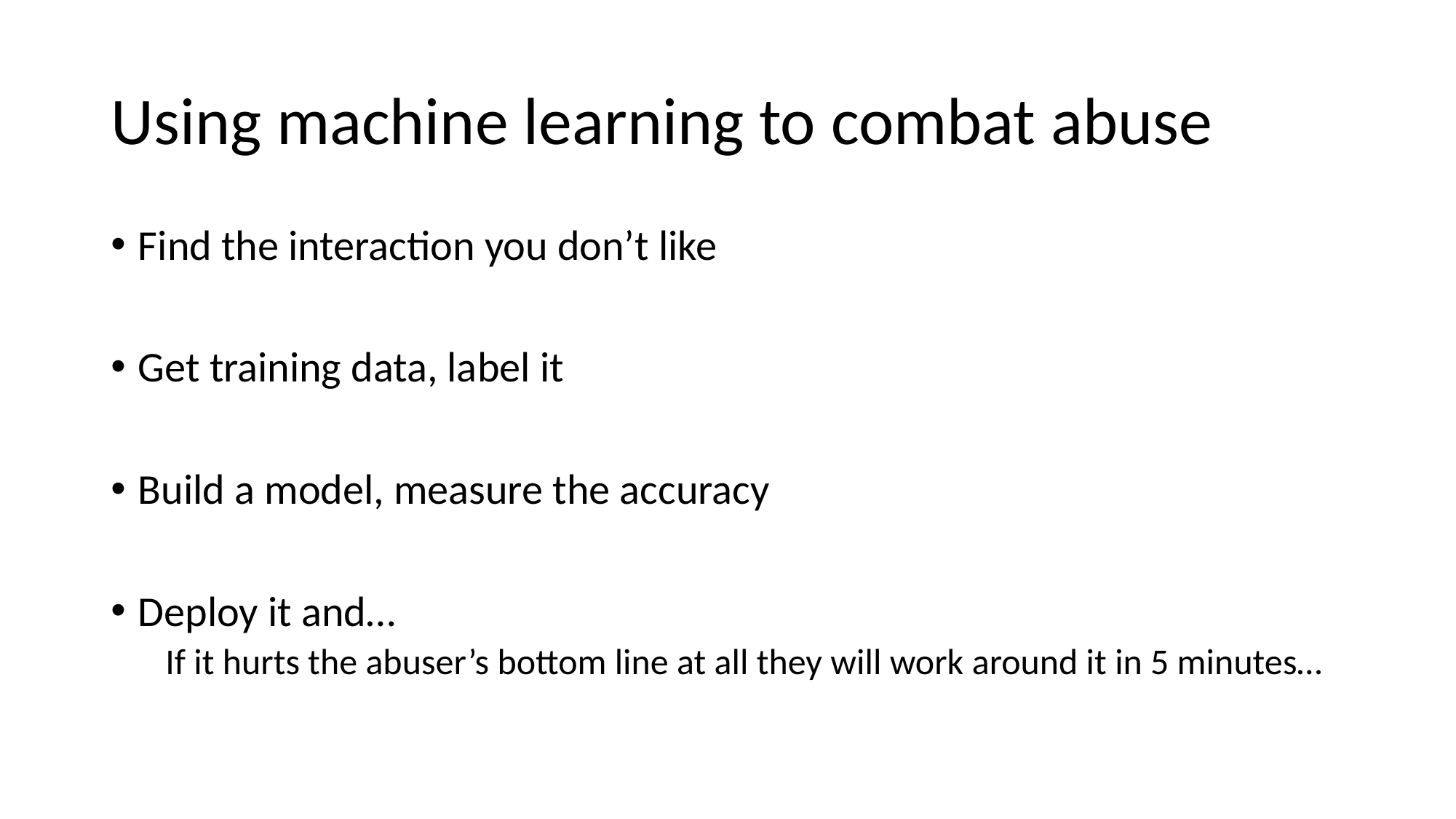

# Using machine learning to combat abuse
Find the interaction you don’t like

Get training data, label it

Build a model, measure the accuracy

Deploy it and…
If it hurts the abuser’s bottom line at all they will work around it in 5 minutes…